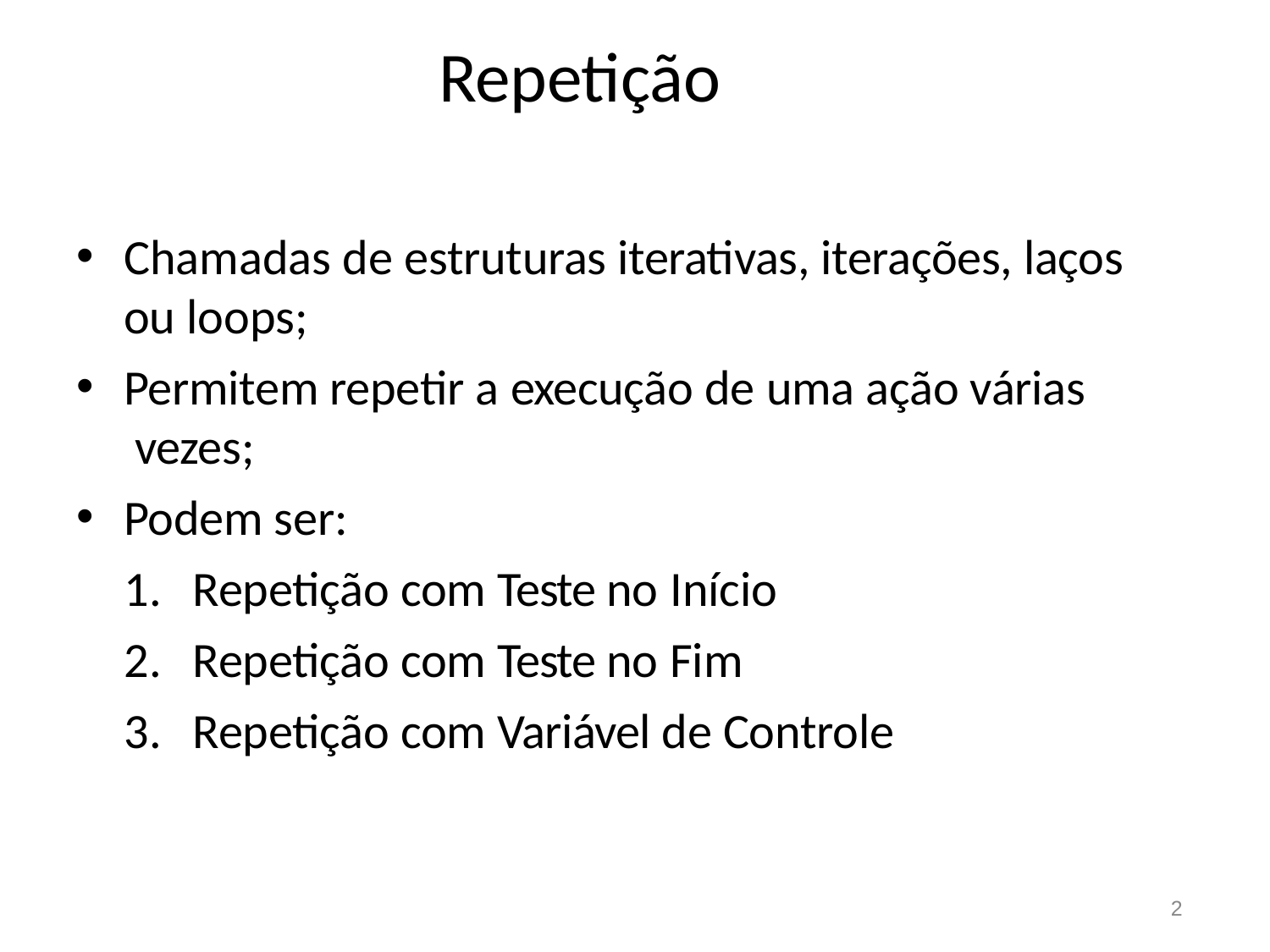

# Repetição
Chamadas de estruturas iterativas, iterações, laços  ou loops;
Permitem repetir a execução de uma ação várias  vezes;
Podem ser:
Repetição com Teste no Início
Repetição com Teste no Fim
Repetição com Variável de Controle
2